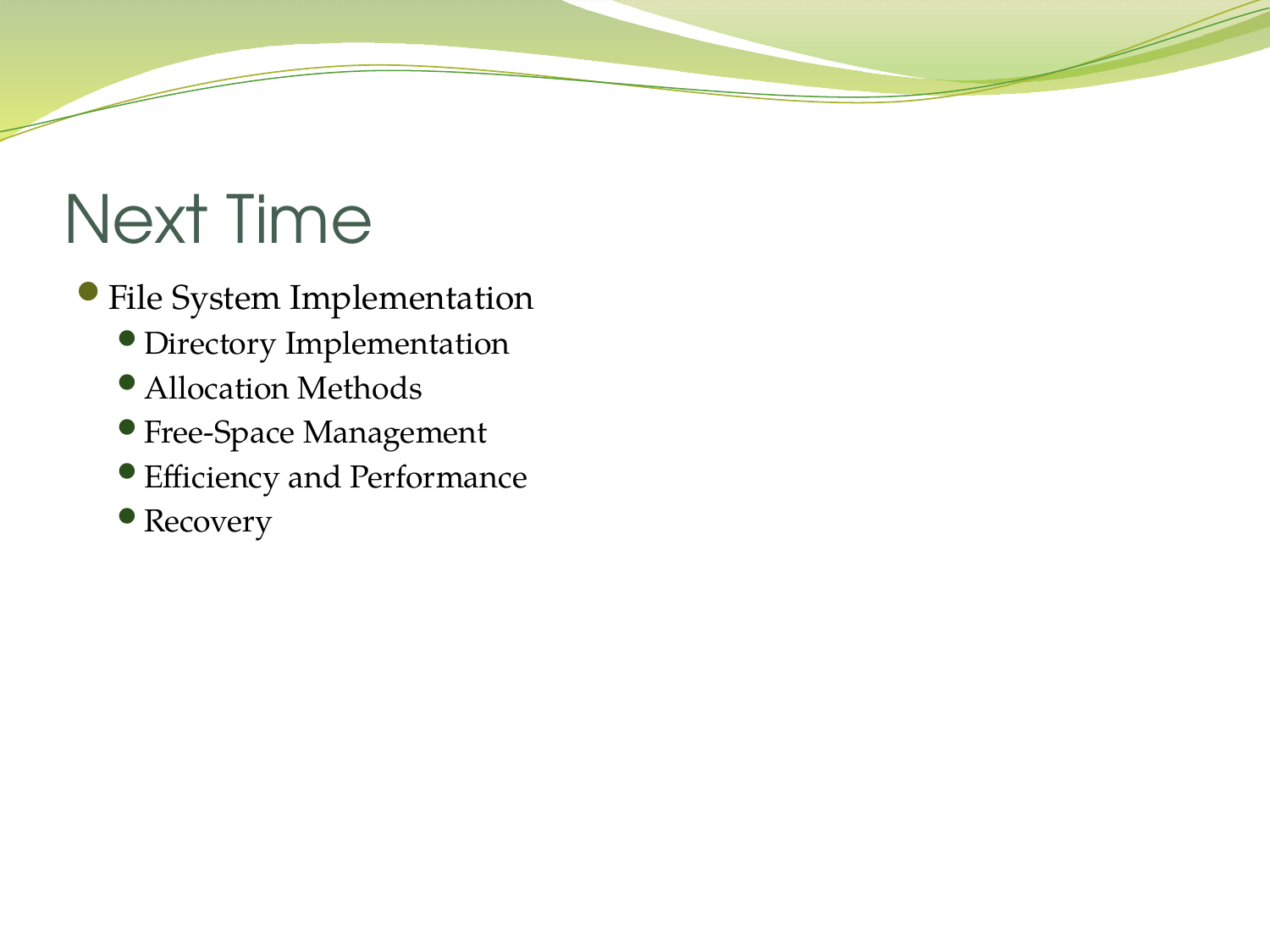

# Next Time
File System Implementation
Directory Implementation
Allocation Methods
Free-Space Management
Efficiency and Performance
Recovery